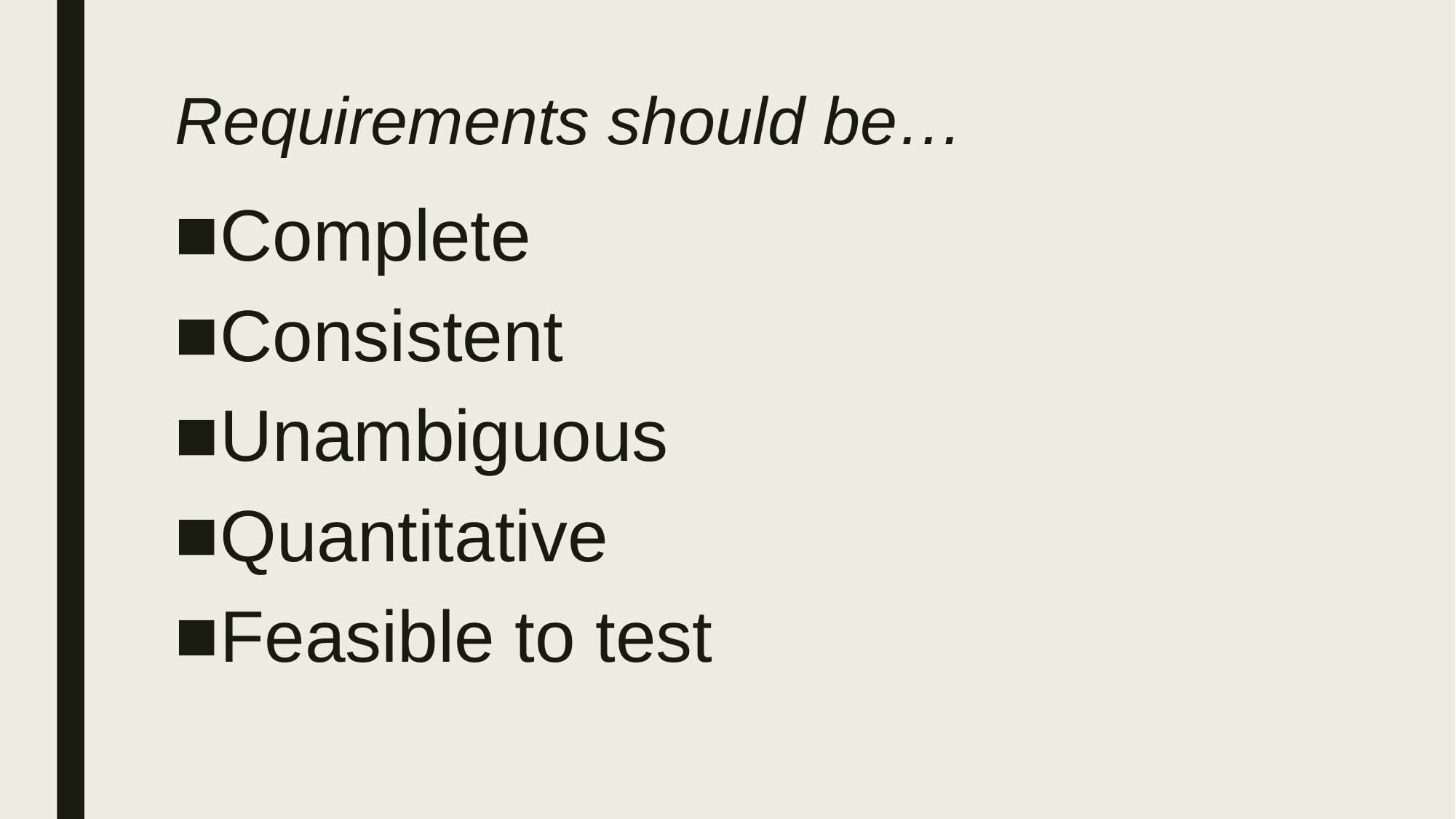

# Requirements should be…
Complete
Consistent
Unambiguous
Quantitative
Feasible to test